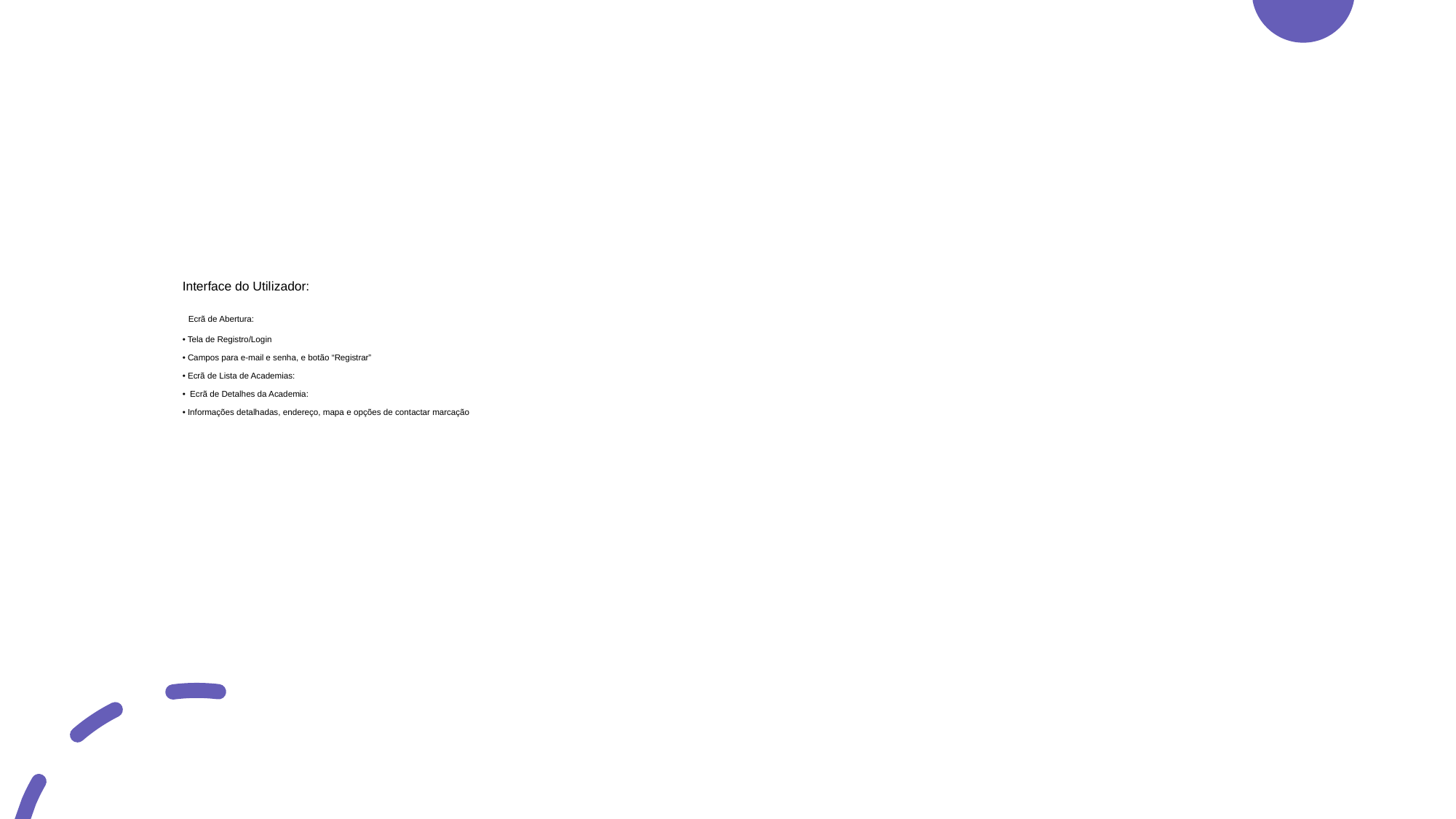

# Interface do Utilizador: Ecrã de Abertura: • Tela de Registro/Login • Campos para e-mail e senha, e botão “Registrar” • Ecrã de Lista de Academias: •  Ecrã de Detalhes da Academia: • Informações detalhadas, endereço, mapa e opções de contactar marcação